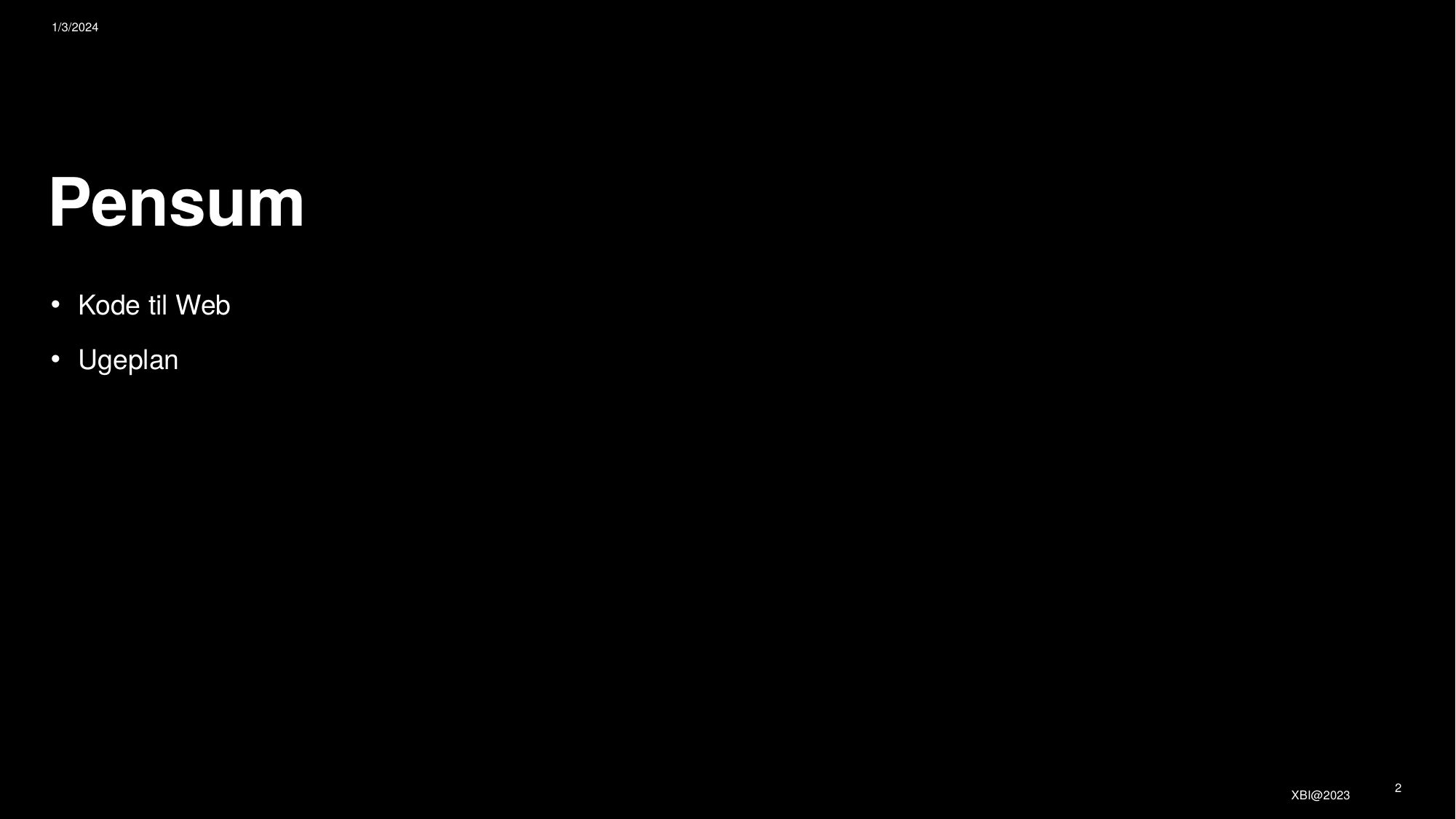

1/3/2024
# Pensum
Kode til Web
Ugeplan
2
Xbi@2023